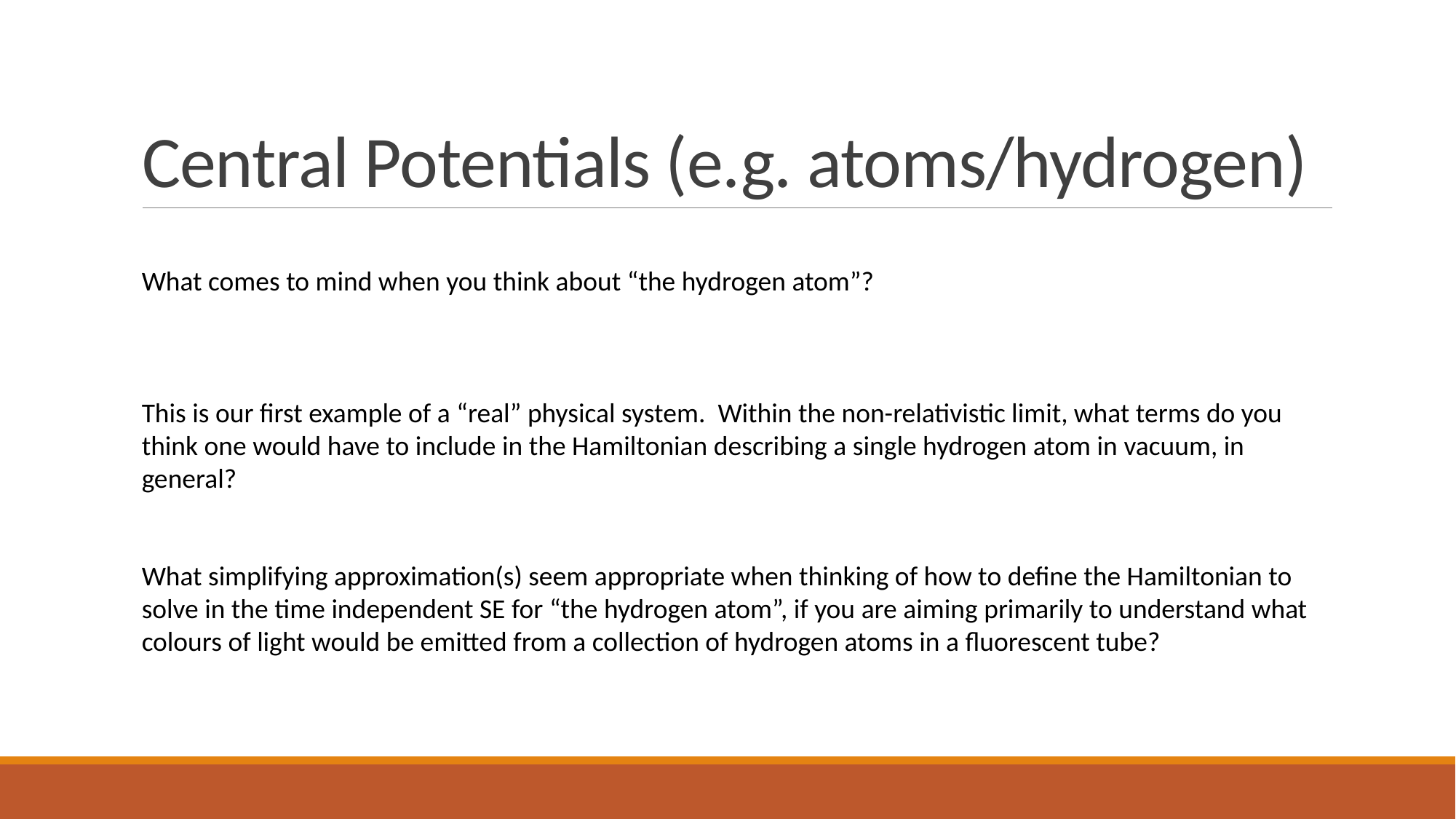

# Central Potentials (e.g. atoms/hydrogen)
What comes to mind when you think about “the hydrogen atom”?
This is our first example of a “real” physical system.  Within the non-relativistic limit, what terms do you think one would have to include in the Hamiltonian describing a single hydrogen atom in vacuum, in general?
What simplifying approximation(s) seem appropriate when thinking of how to define the Hamiltonian to solve in the time independent SE for “the hydrogen atom”, if you are aiming primarily to understand what colours of light would be emitted from a collection of hydrogen atoms in a fluorescent tube?